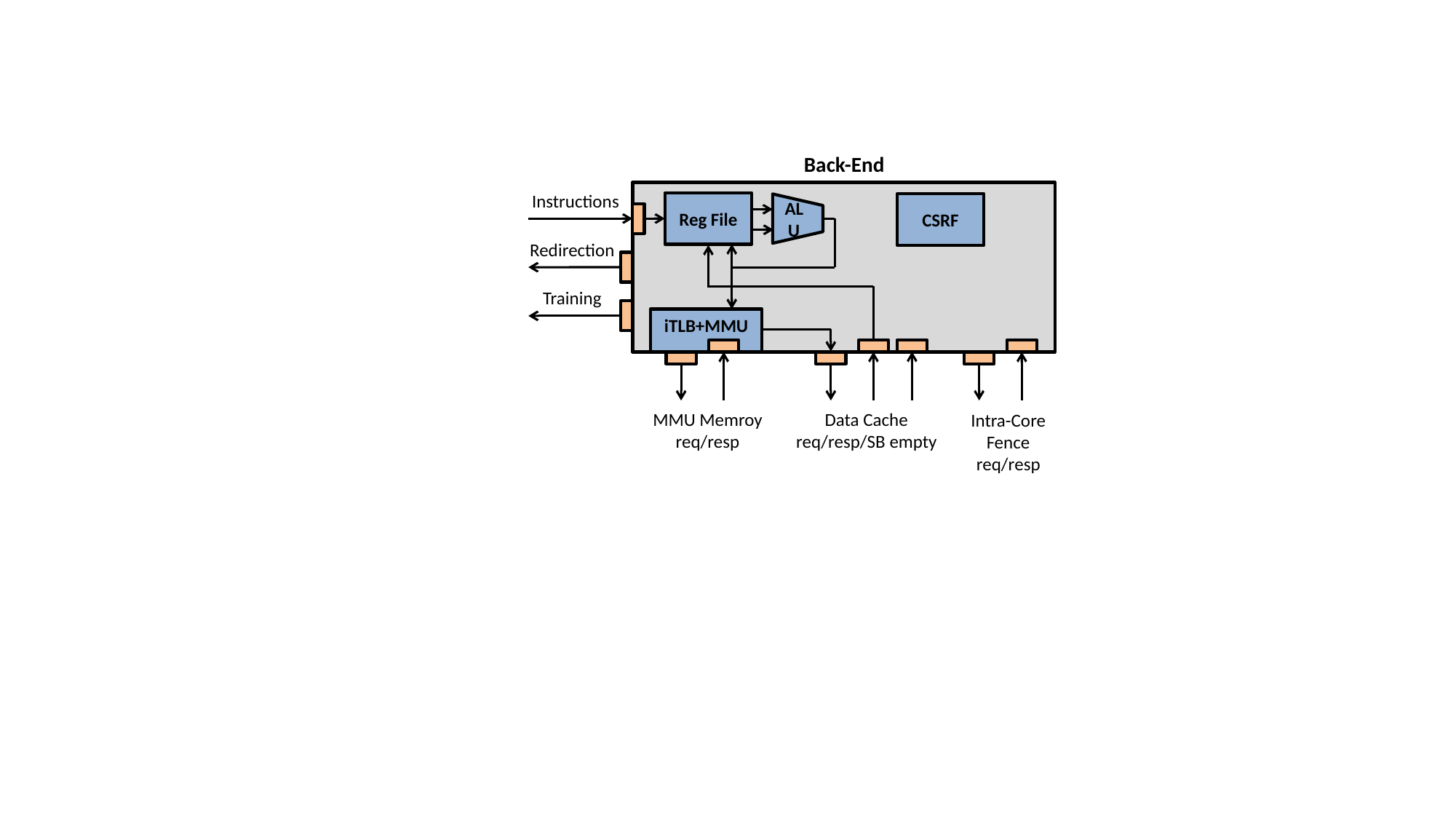

Back-End

Instructions
Reg File
ALU
CSRF

Redirection

Training

iTLB+MMU

Data Cache req/resp/SB empty
MMU Memroy req/resp
Intra-Core Fence req/resp